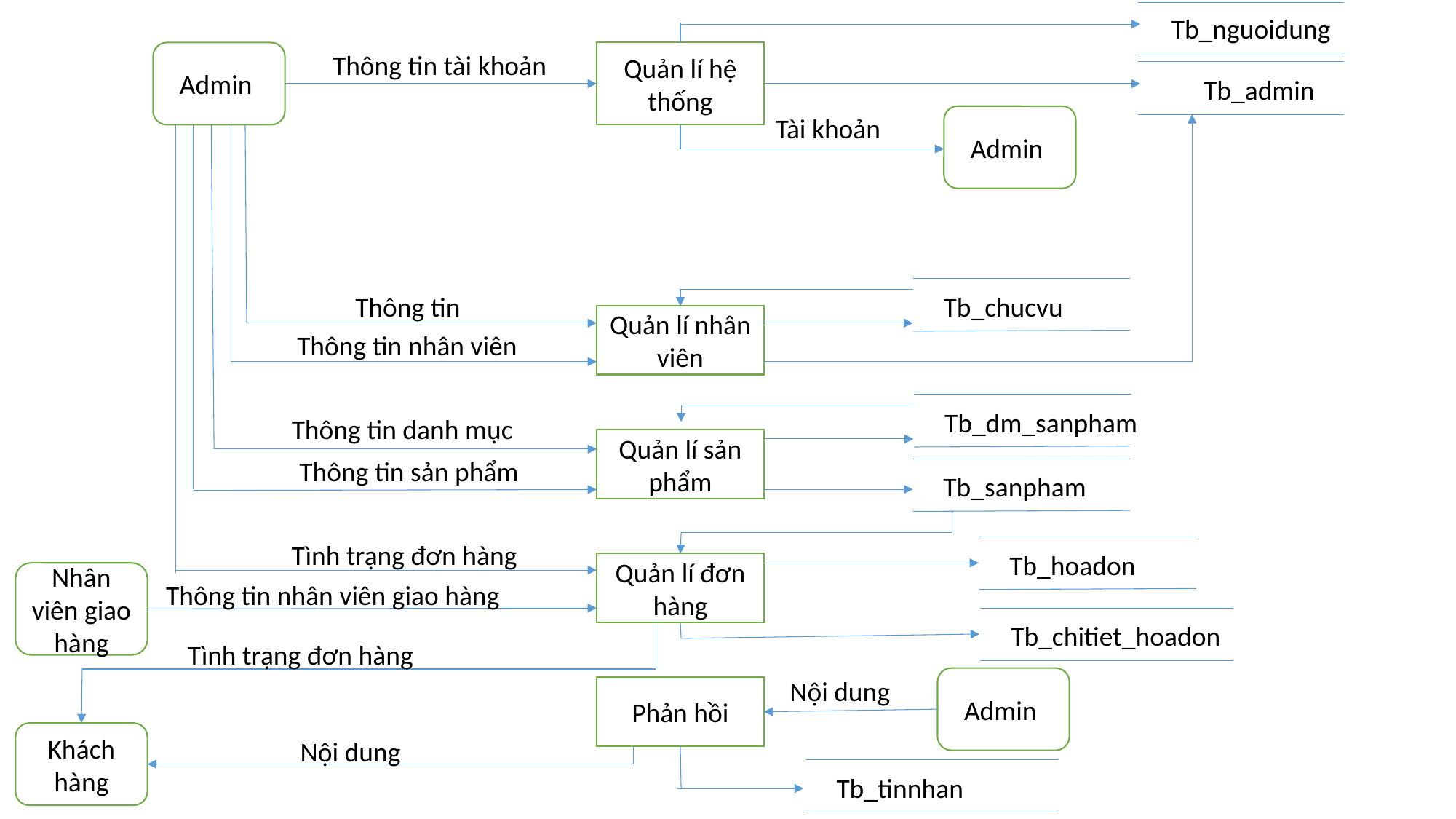

Tb_nguoidung
Thông tin tài khoản
Admin
Quản lí hệ thống
Tb_admin
Tài khoản
Admin
Thông tin
Tb_chucvu
Quản lí nhân viên
Thông tin nhân viên
Tb_dm_sanpham
Thông tin danh mục
Quản lí sản phẩm
Thông tin sản phẩm
Tb_sanpham
Tình trạng đơn hàng
Tb_hoadon
Quản lí đơn hàng
Nhân viên giao hàng
Thông tin nhân viên giao hàng
Tb_chitiet_hoadon
Tình trạng đơn hàng
Admin
Nội dung
Phản hồi
Khách hàng
Nội dung
Tb_tinnhan